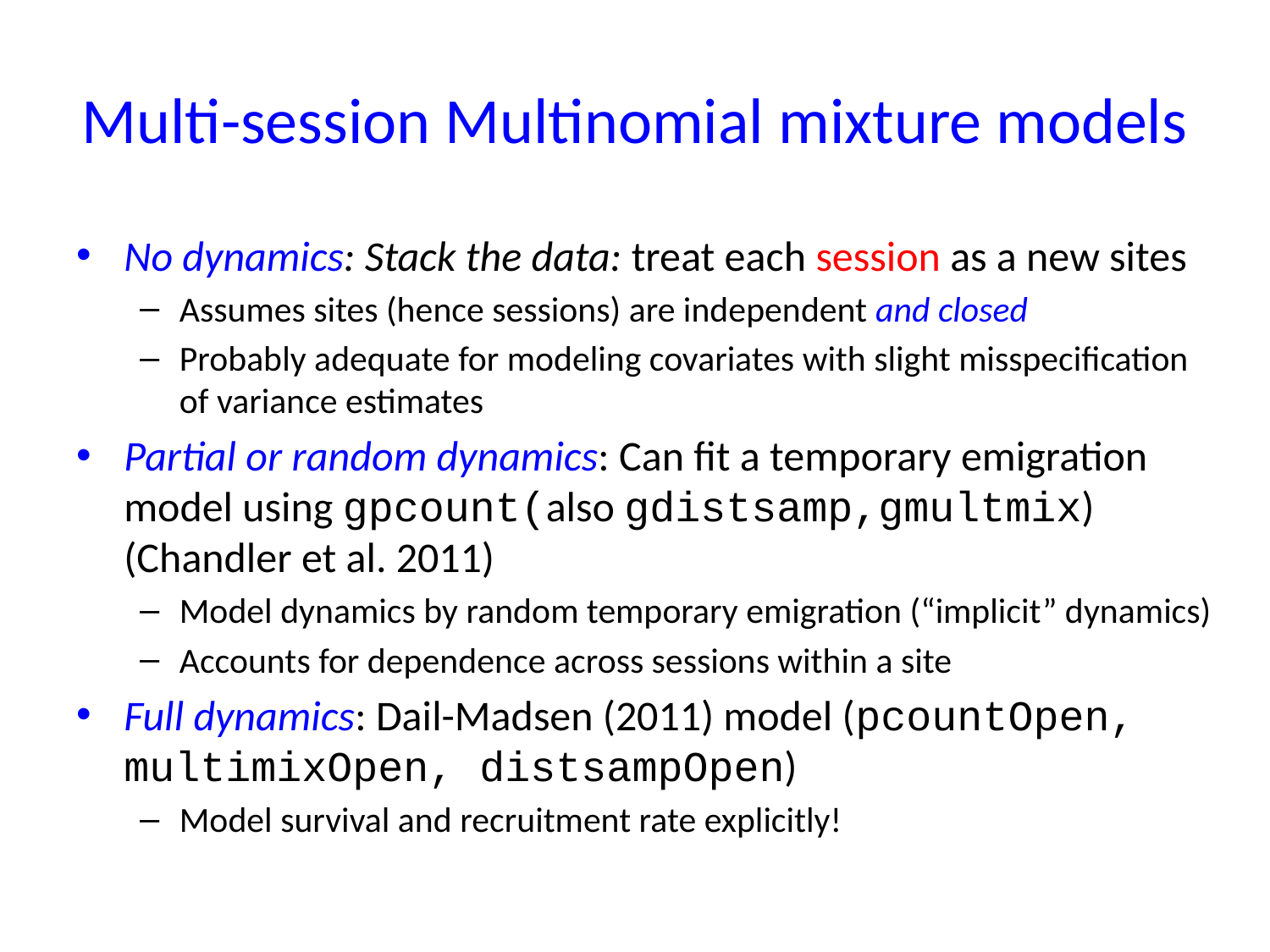

# Multi-session Multinomial mixture models
No dynamics: Stack the data: treat each session as a new sites
Assumes sites (hence sessions) are independent and closed
Probably adequate for modeling covariates with slight misspecification of variance estimates
Partial or random dynamics: Can fit a temporary emigration model using gpcount(also gdistsamp,gmultmix) (Chandler et al. 2011)
Model dynamics by random temporary emigration (“implicit” dynamics)
Accounts for dependence across sessions within a site
Full dynamics: Dail-Madsen (2011) model (pcountOpen, multimixOpen, distsampOpen)
Model survival and recruitment rate explicitly!